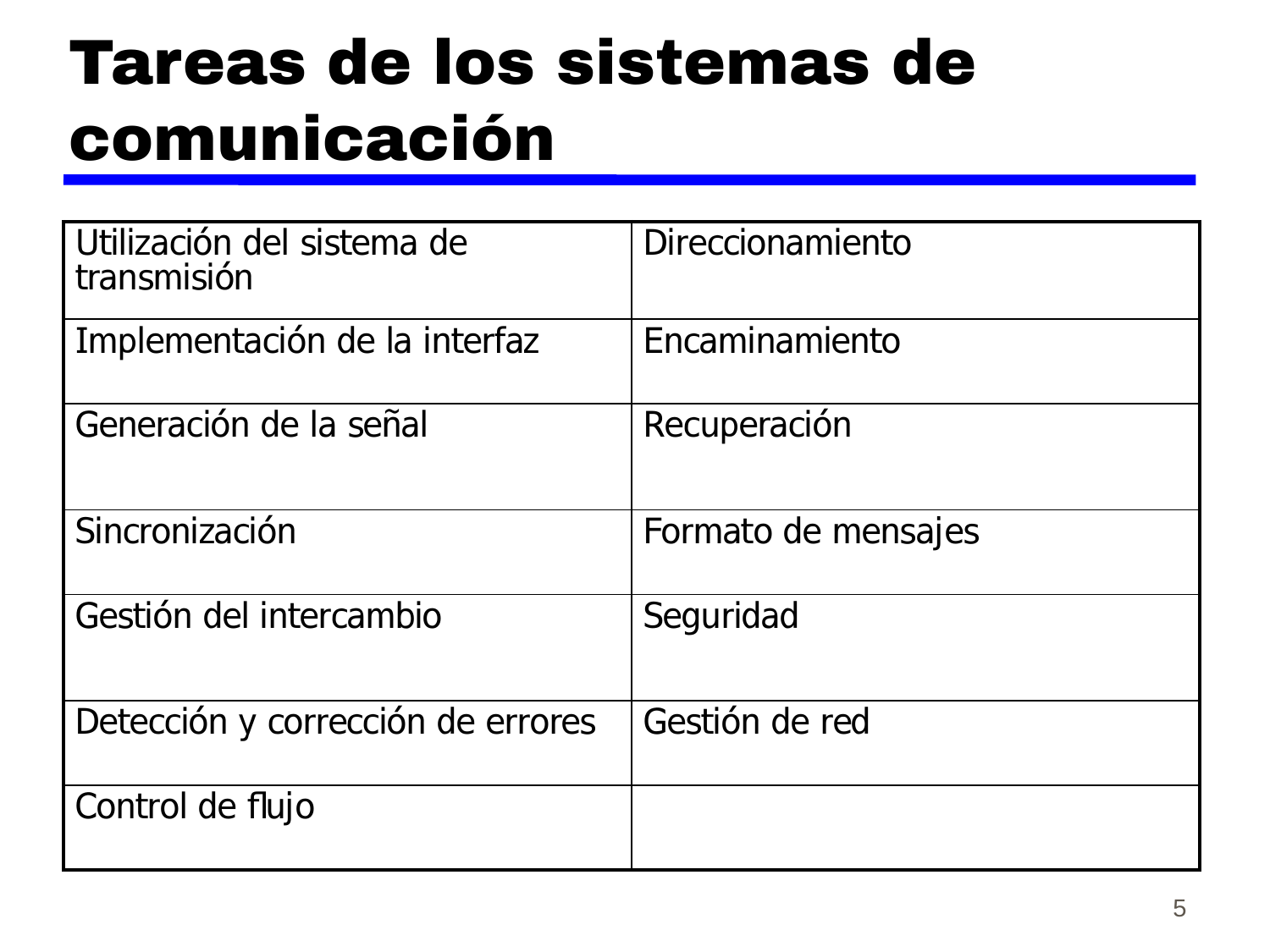

# Tareas de los sistemas de comunicación
| Utilización del sistema de transmisión | Direccionamiento |
| --- | --- |
| Implementación de la interfaz | Encaminamiento |
| Generación de la señal | Recuperación |
| Sincronización | Formato de mensajes |
| Gestión del intercambio | Seguridad |
| Detección y corrección de errores | Gestión de red |
| Control de flujo |  |
5